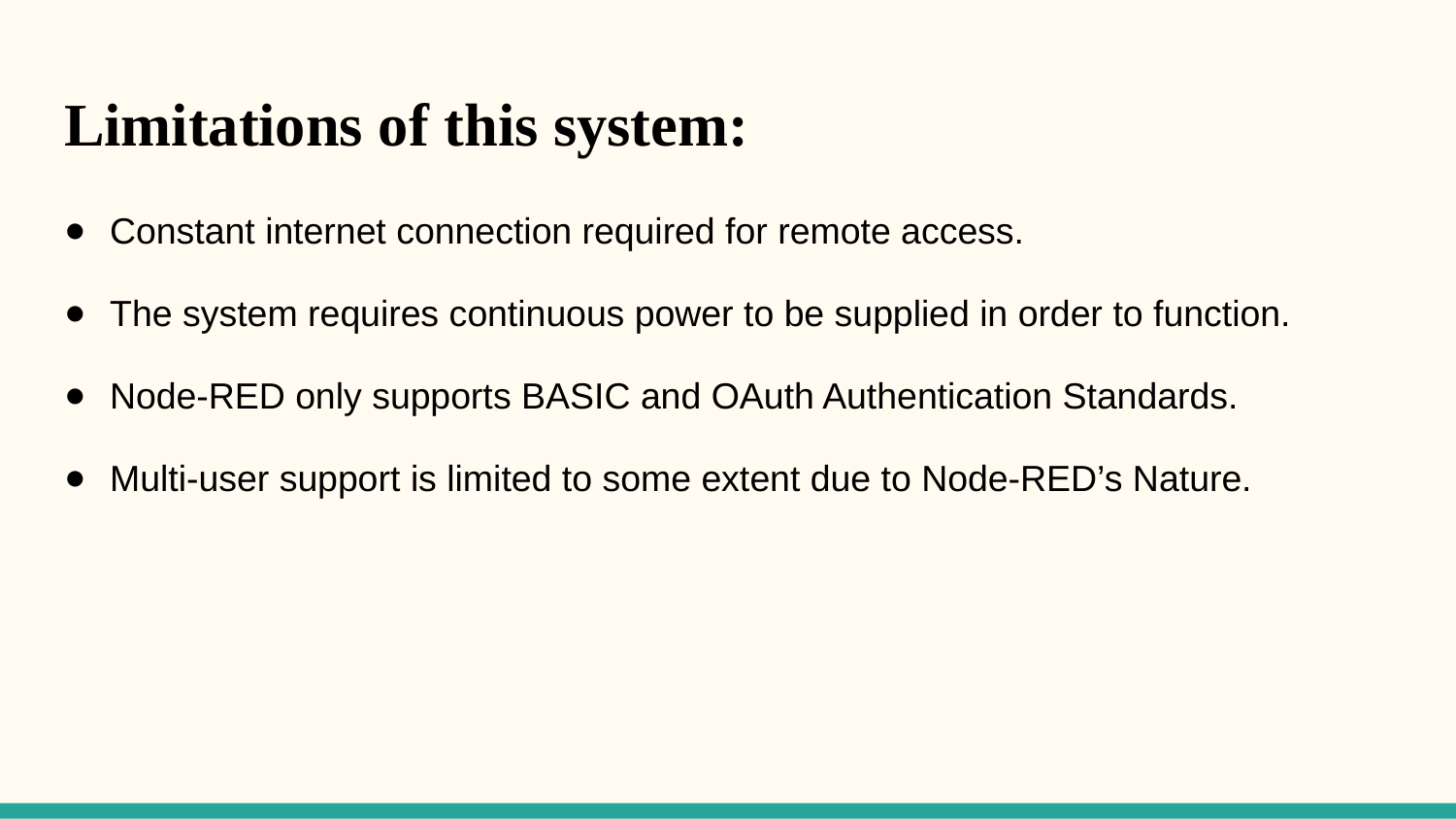

# Limitations of this system:
Constant internet connection required for remote access.
The system requires continuous power to be supplied in order to function.
Node-RED only supports BASIC and OAuth Authentication Standards.
Multi-user support is limited to some extent due to Node-RED’s Nature.